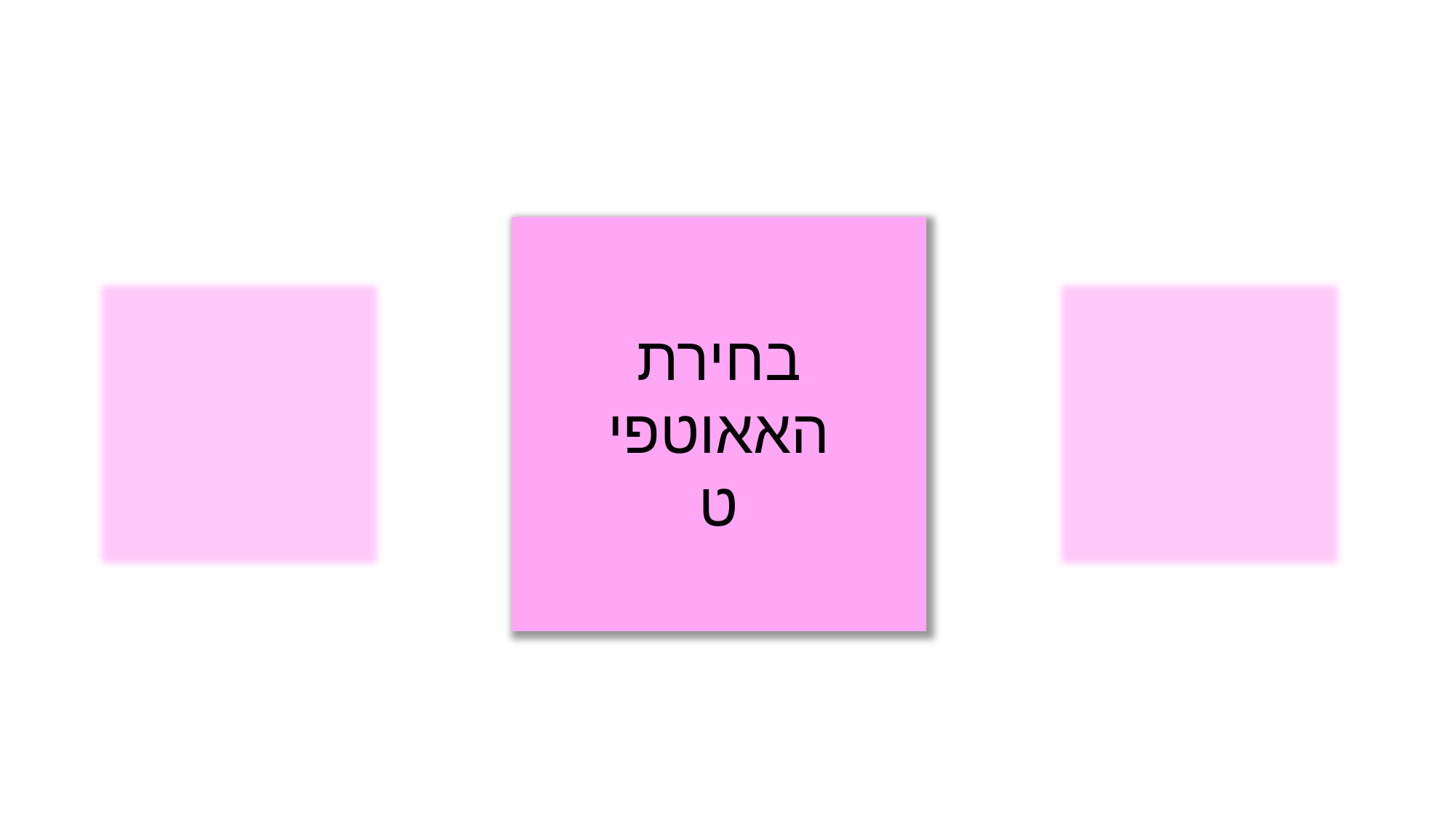

בחירת האאוטפיט

להגיד שזה מתאים אאוטפיט, ויכול לעזור גם על מנת לדעת האם לרכוש בגדים בכך שהתאים לך אאוטפיט